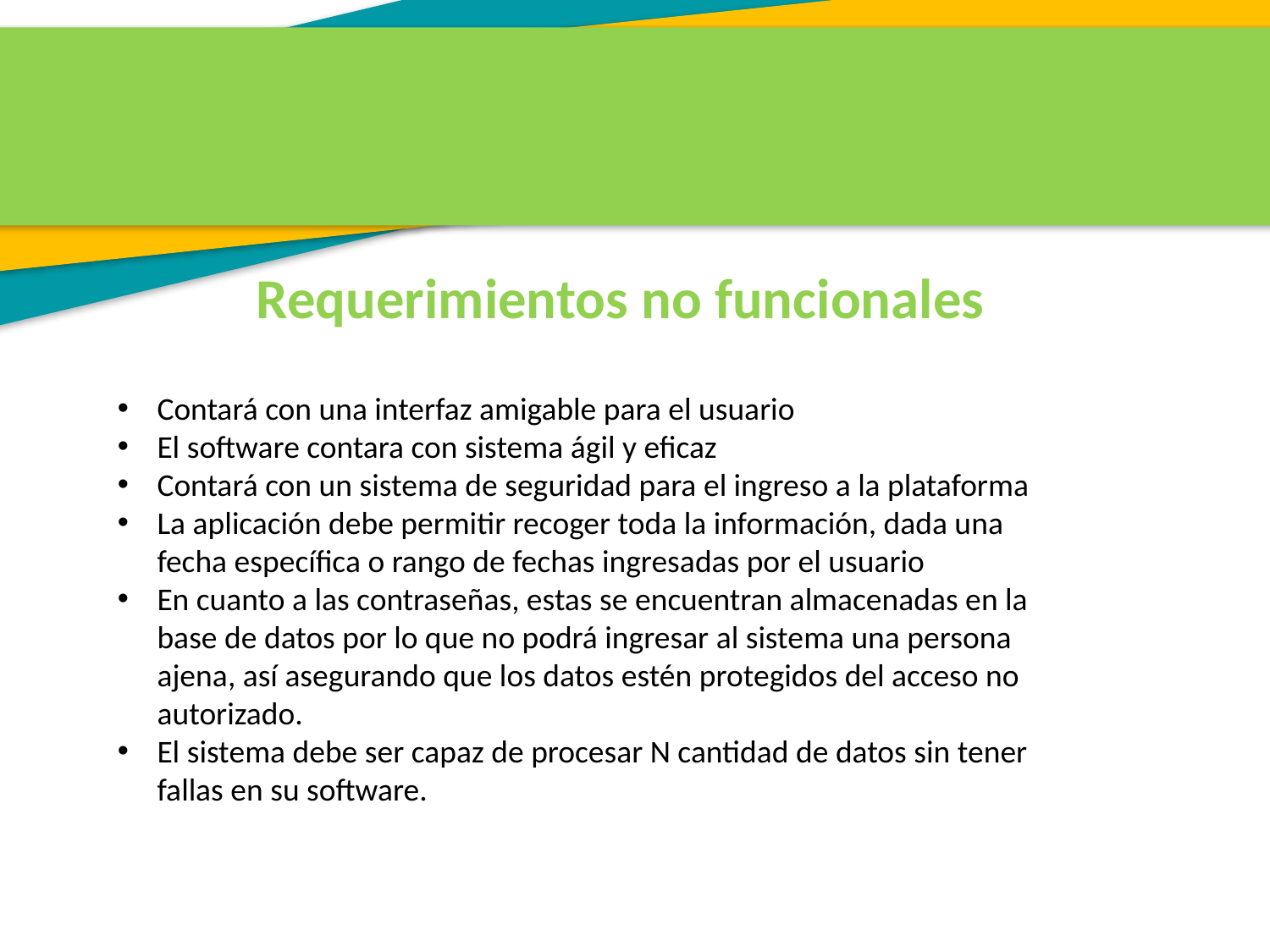

Requerimientos no funcionales
Contará con una interfaz amigable para el usuario
El software contara con sistema ágil y eficaz
Contará con un sistema de seguridad para el ingreso a la plataforma
La aplicación debe permitir recoger toda la información, dada una fecha específica o rango de fechas ingresadas por el usuario
En cuanto a las contraseñas, estas se encuentran almacenadas en la base de datos por lo que no podrá ingresar al sistema una persona ajena, así asegurando que los datos estén protegidos del acceso no autorizado.
El sistema debe ser capaz de procesar N cantidad de datos sin tener fallas en su software.